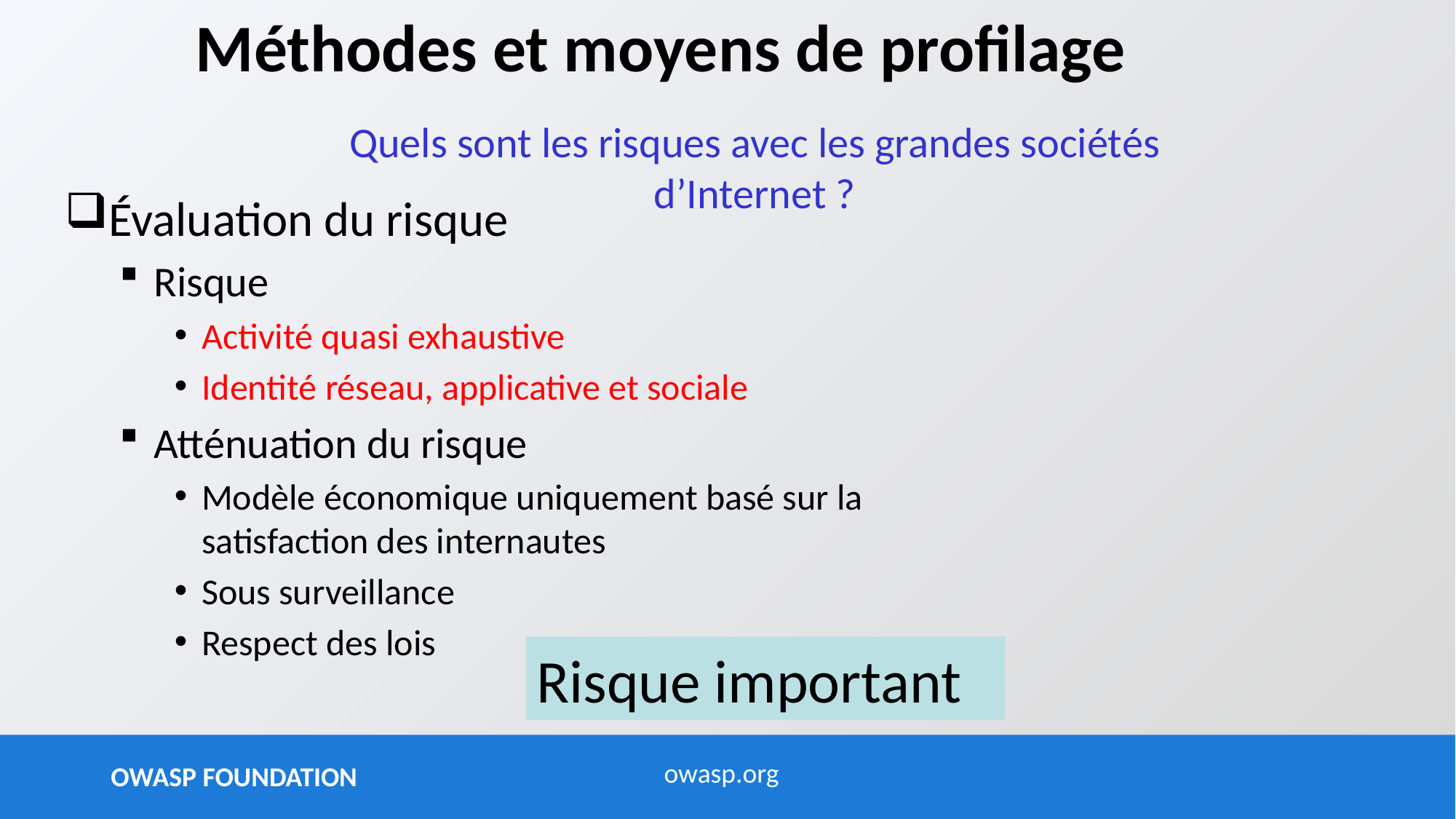

# Méthodes et moyens de profilage
Quels sont les risques avec les grandes sociétés d’Internet ?
Évaluation du risque
Risque
Activité quasi exhaustive
Identité réseau, applicative et sociale
Atténuation du risque
Modèle économique uniquement basé sur la satisfaction des internautes
Sous surveillance
Respect des lois
Risque important